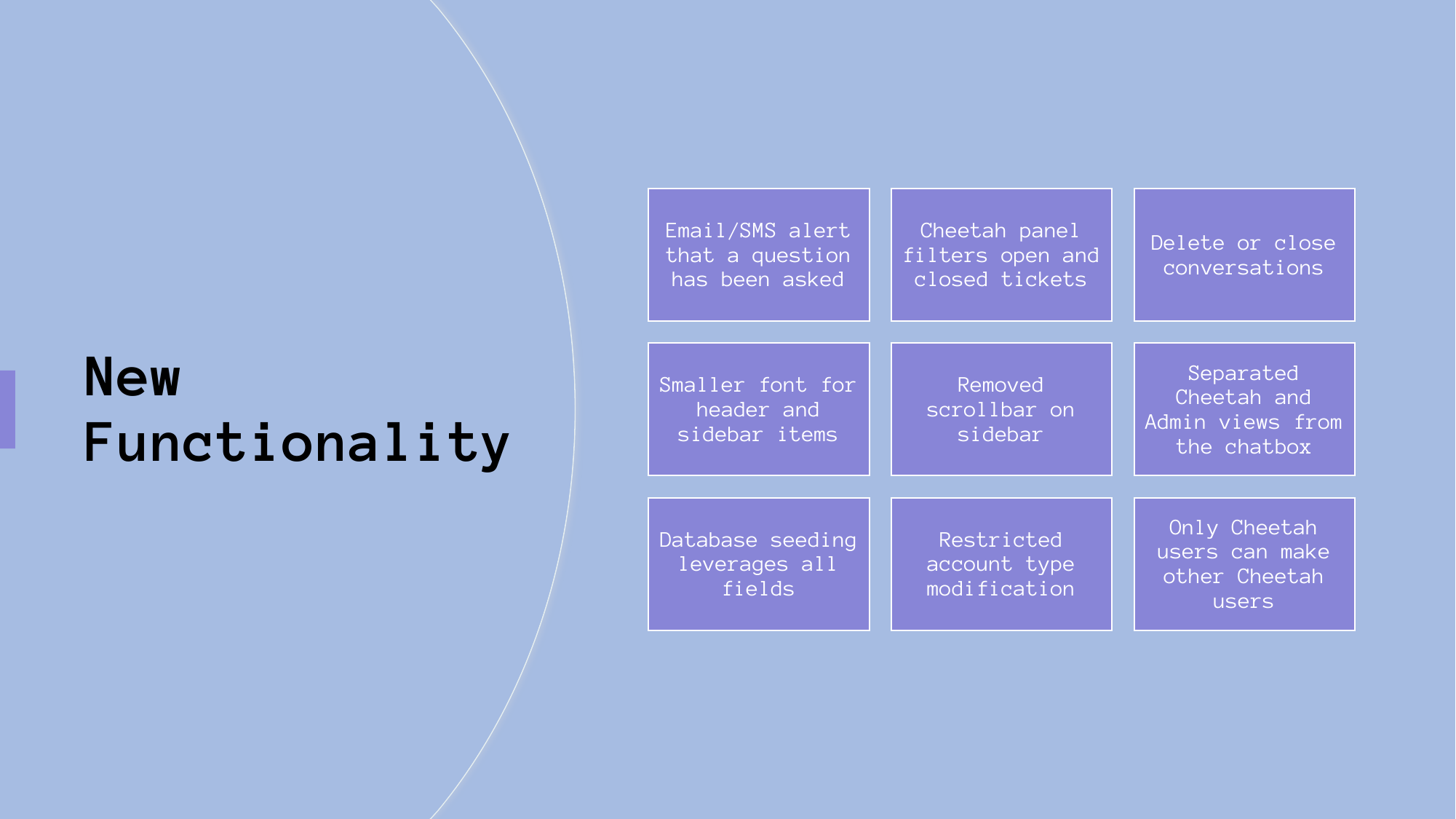

Email/SMS alert that a question has been asked
Cheetah panel filters open and closed tickets
Delete or close conversations
Smaller font for header and sidebar items
Removed scrollbar on sidebar
Separated Cheetah and Admin views from the chatbox
Database seeding leverages all fields
Restricted account type modification
Only Cheetah users can make other Cheetah users
# New Functionality